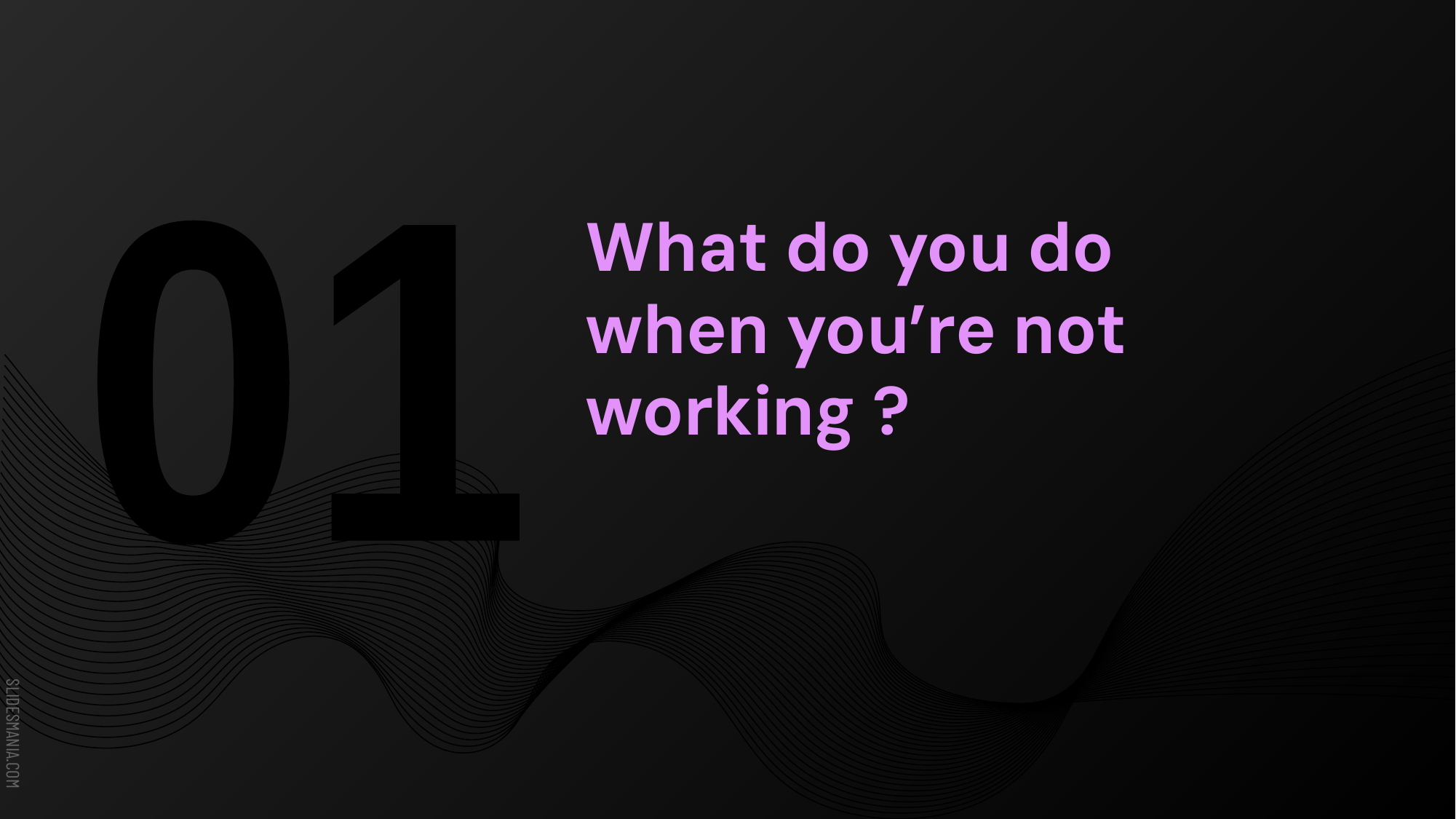

# What do you do when you’re not working ?
01